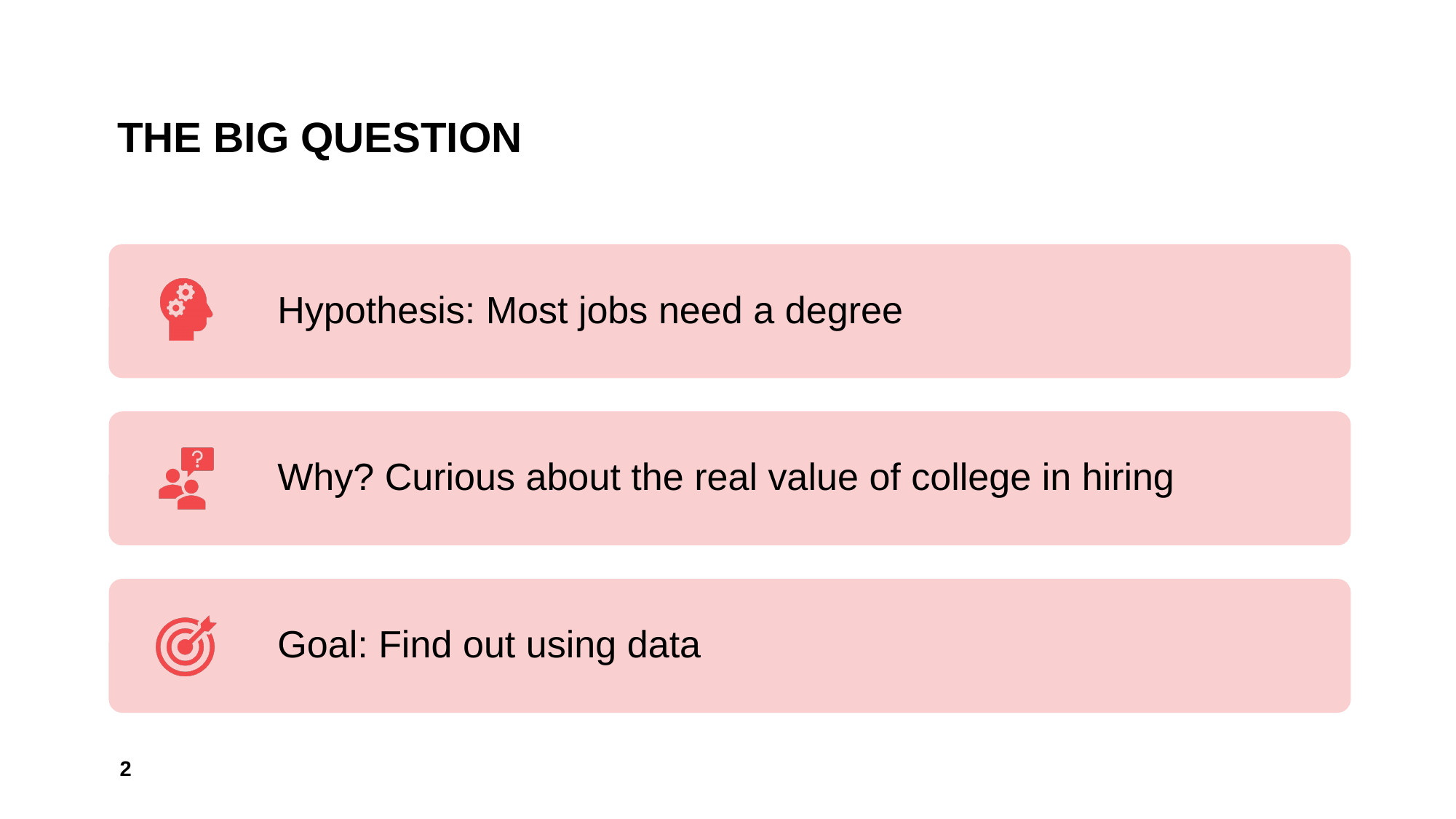

# The Big Question
Hypothesis: Most jobs need a degree
Why? Curious about the real value of college in hiring
Goal: Find out using data
2